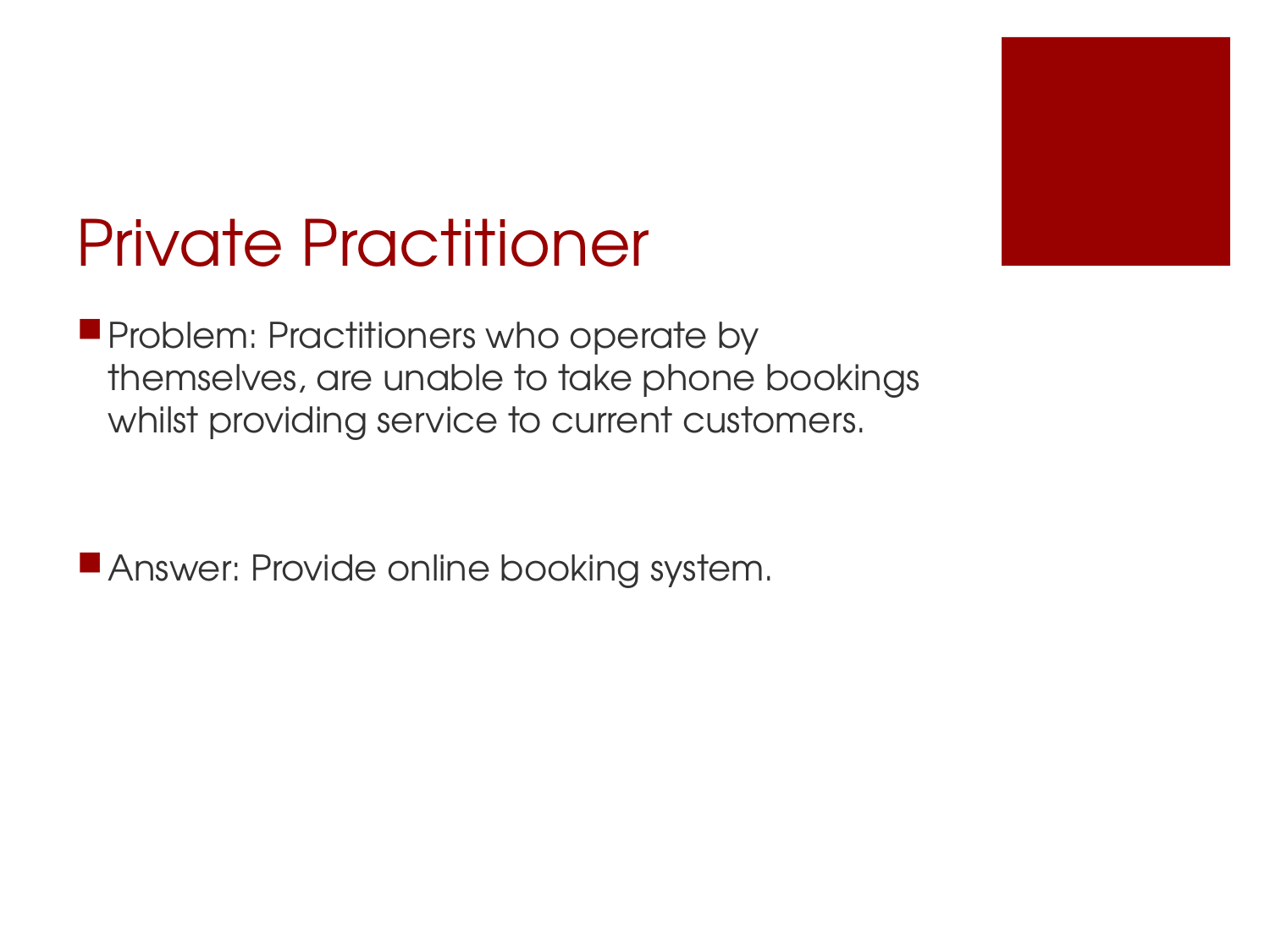

# Private Practitioner
Problem: Practitioners who operate by themselves, are unable to take phone bookings whilst providing service to current customers.

Answer: Provide online booking system.